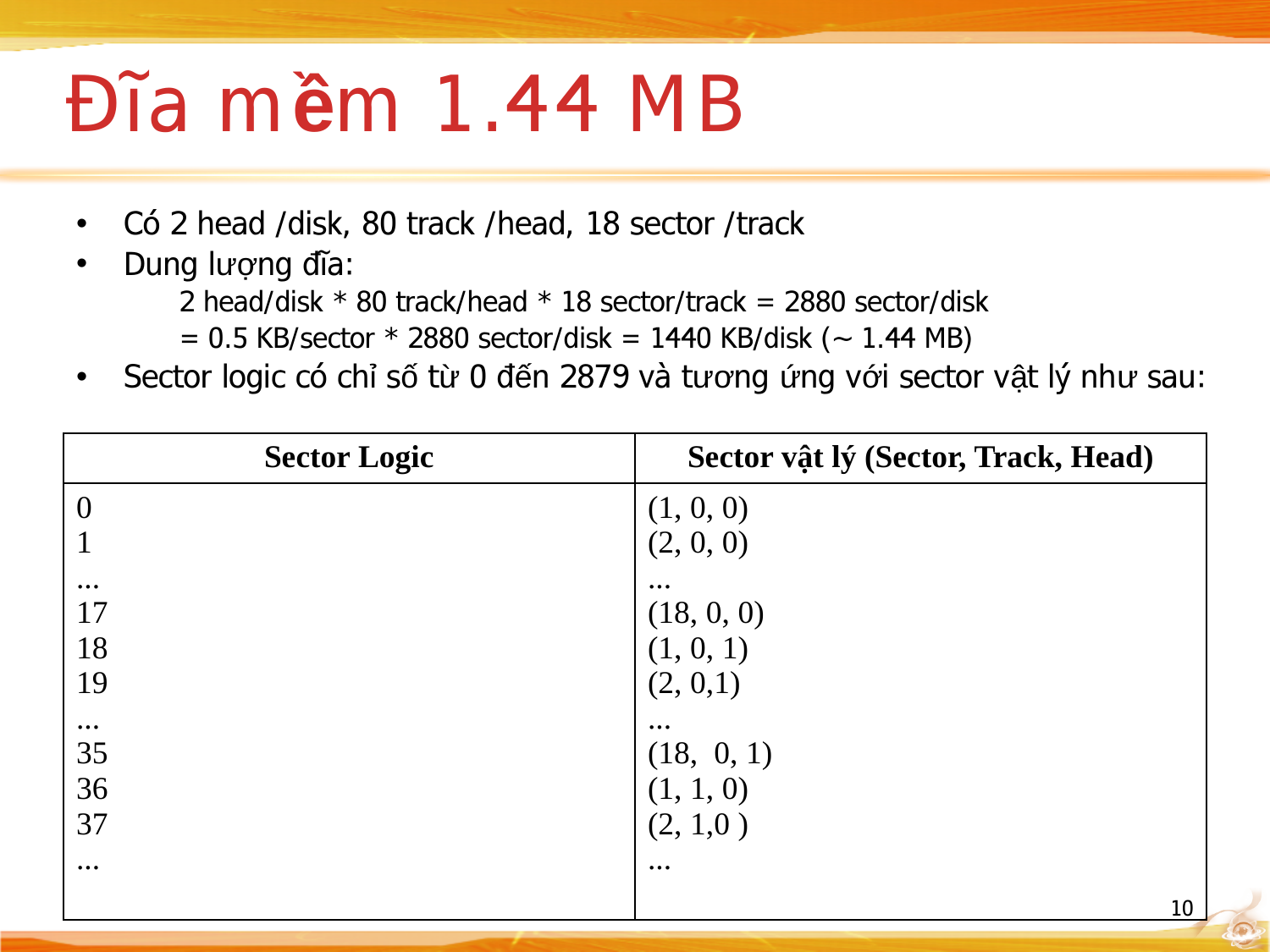

# Đĩa mềm 1.44 MB
Có 2 head /disk, 80 track /head, 18 sector /track
Dung lượng đĩa:
	2 head/disk * 80 track/head * 18 sector/track = 2880 sector/disk
	= 0.5 KB/sector * 2880 sector/disk = 1440 KB/disk (~ 1.44 MB)
Sector logic có chỉ số từ 0 đến 2879 và tương ứng với sector vật lý như sau:
| Sector Logic | Sector vật lý (Sector, Track, Head) |
| --- | --- |
| 0 1 ... 17 18 19 ... 35 36 37 ... | (1, 0, 0) (2, 0, 0) ... (18, 0, 0) (1, 0, 1) (2, 0,1) ... (18, 0, 1) (1, 1, 0) (2, 1,0 ) ... |
10